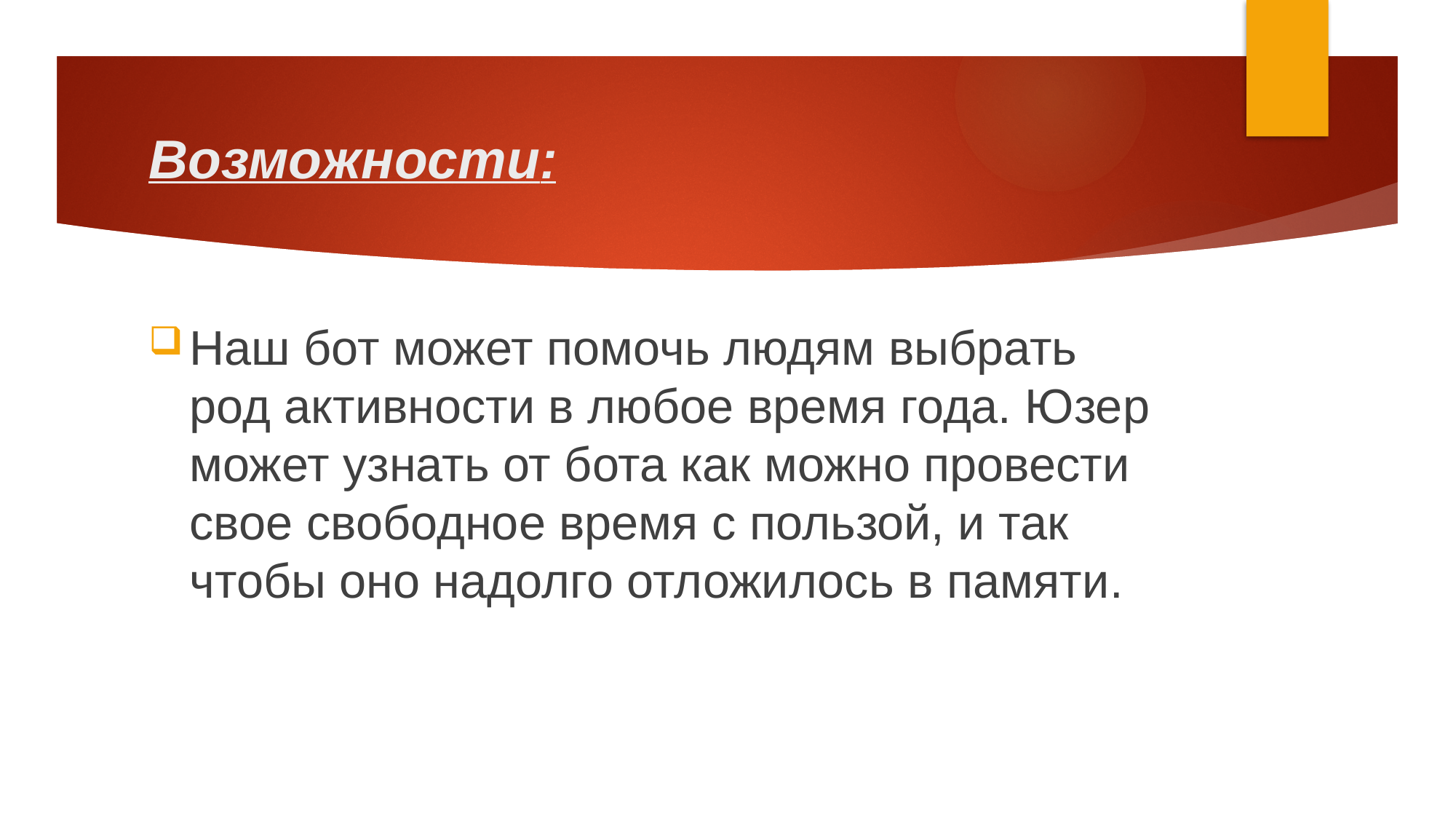

# Возможности:
Наш бот может помочь людям выбрать род активности в любое время года. Юзер может узнать от бота как можно провести свое свободное время с пользой, и так чтобы оно надолго отложилось в памяти.